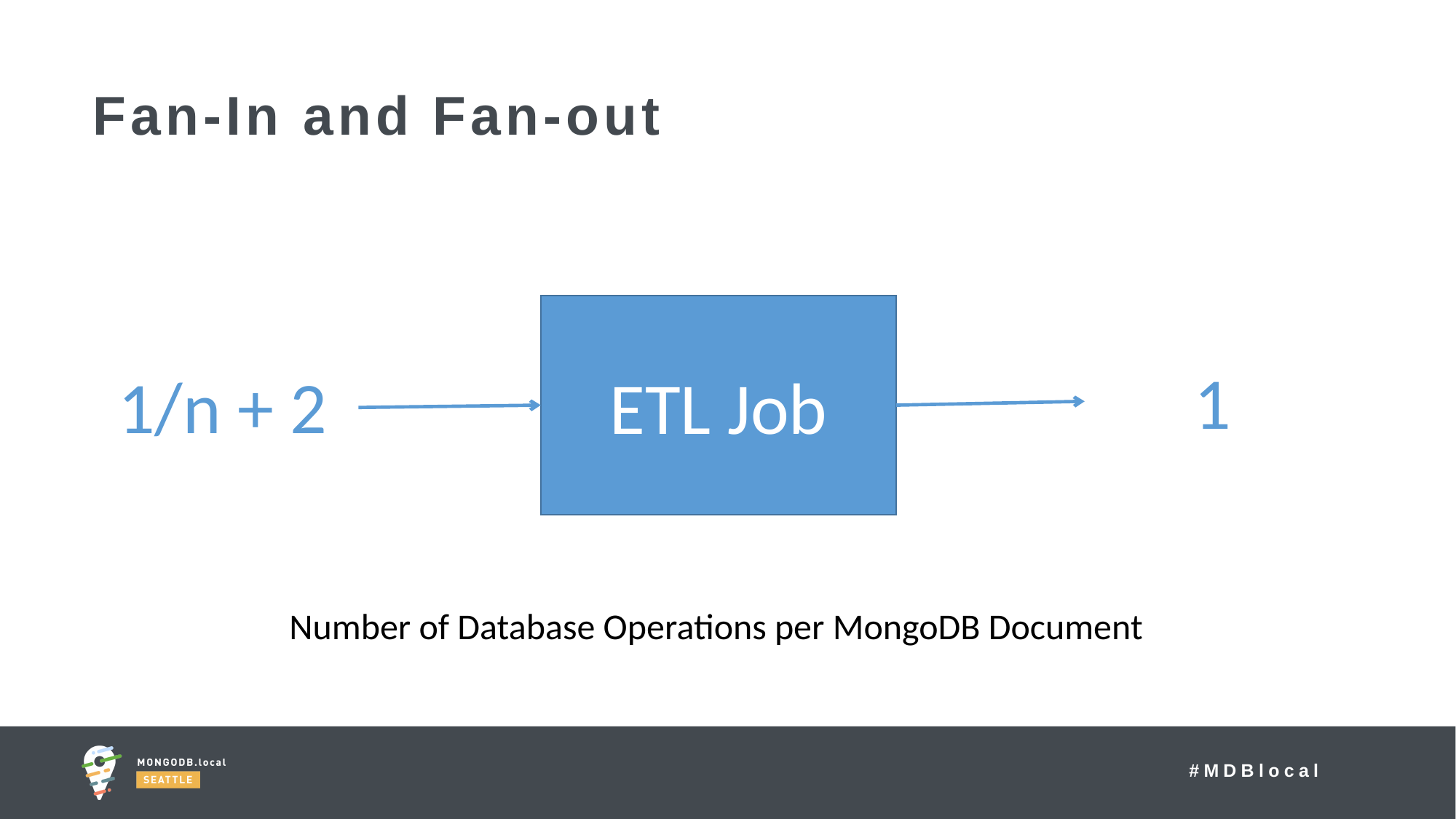

# Fan-In and Fan-out
ETL Job
1
1/n + 2
Number of Database Operations per MongoDB Document